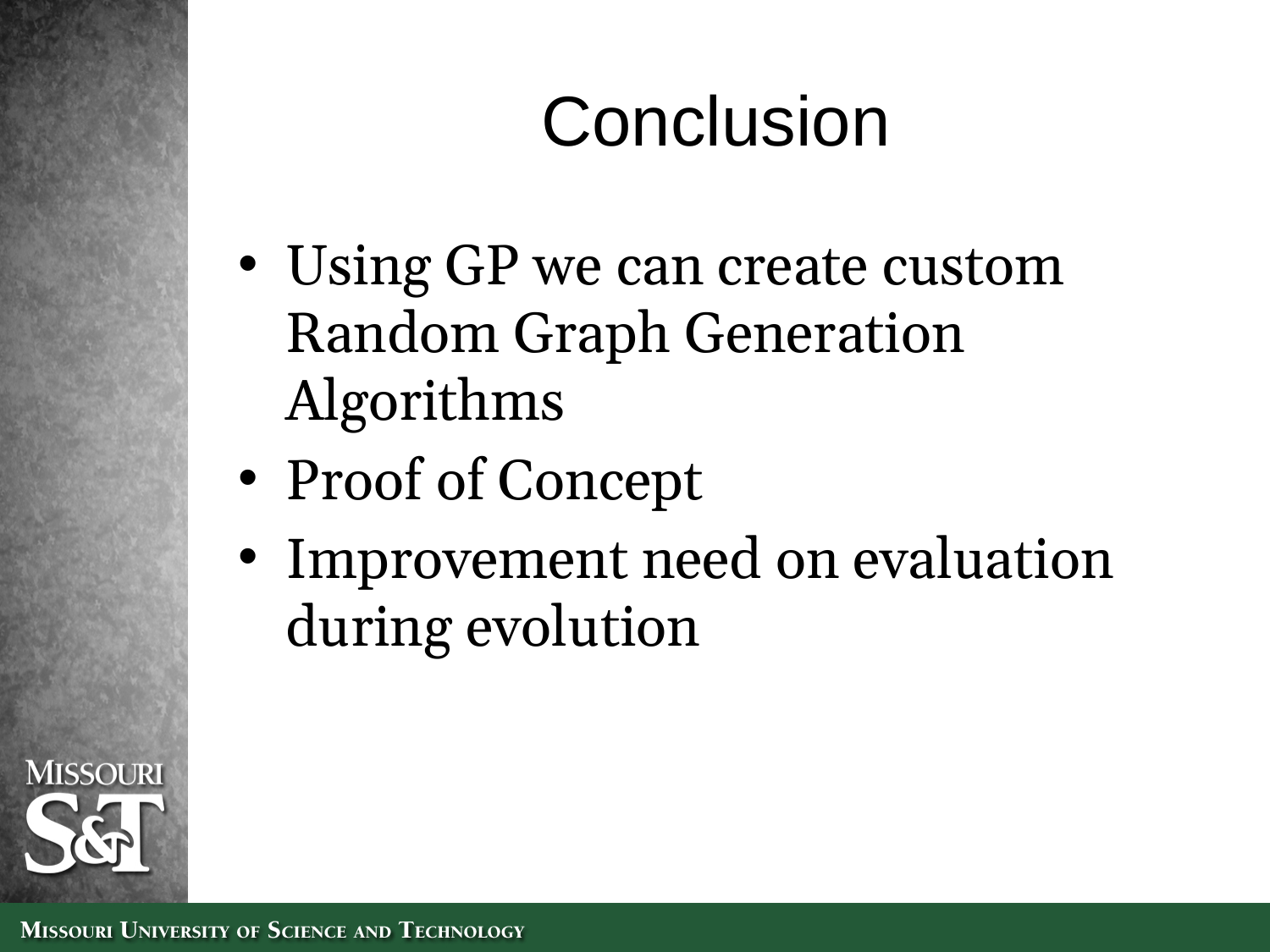

# Conclusion
Using GP we can create custom Random Graph Generation Algorithms
Proof of Concept
Improvement need on evaluation during evolution